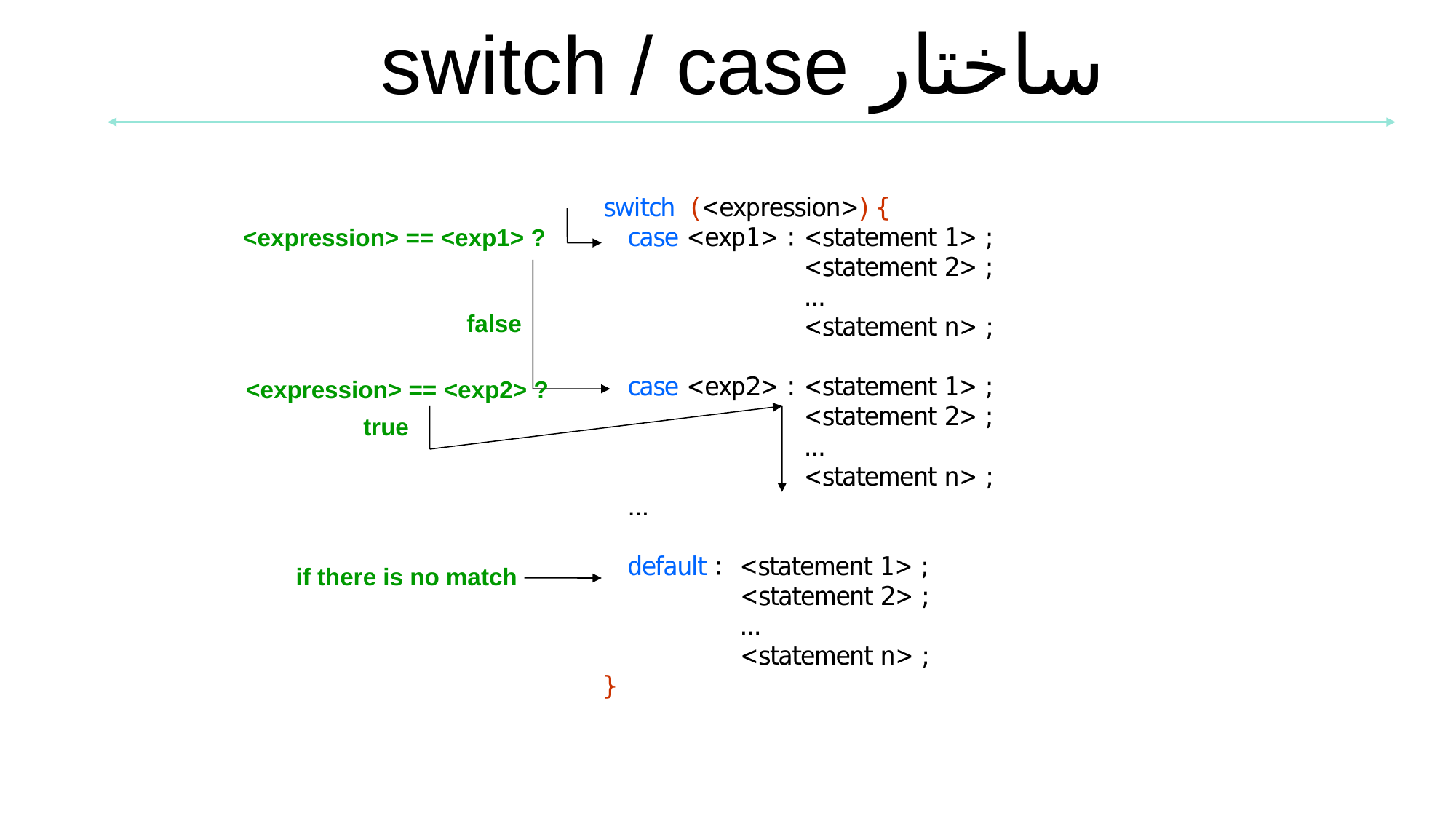

ساختار switch / case
switch  (<expression>) {
   case <exp1> : <statement 1> ;
                         <statement 2> ;
                         …
                         <statement n> ;

   case <exp2> : <statement 1> ;
                         <statement 2> ;
                         …
                         <statement n> ;
   …

   default :  <statement 1> ;
                 <statement 2> ;
                 …
                 <statement n> ;
}

<expression> == <exp1> ?

false
<expression> == <exp2> ?
true

if there is no match